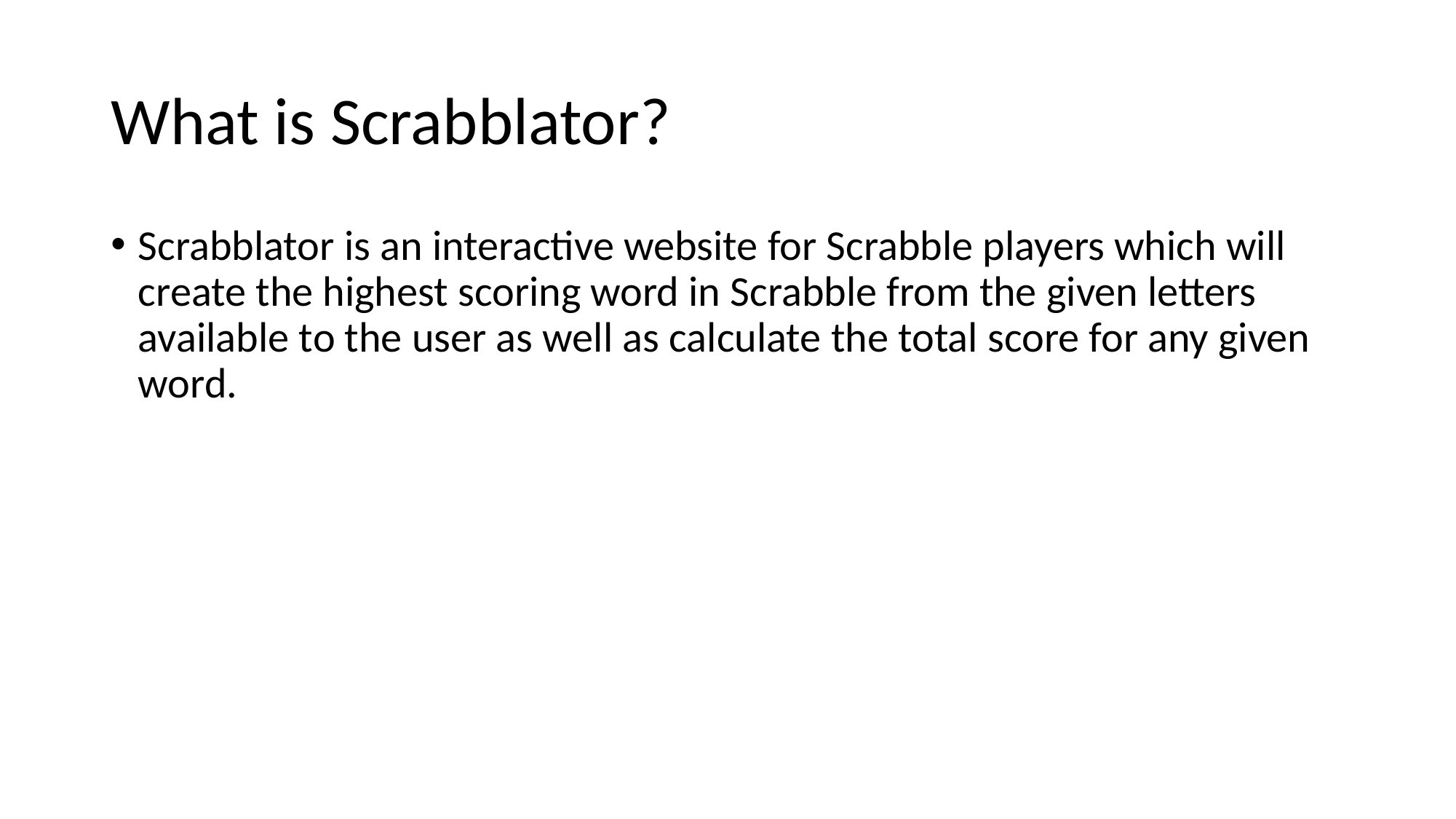

# What is Scrabblator?
Scrabblator is an interactive website for Scrabble players which will create the highest scoring word in Scrabble from the given letters available to the user as well as calculate the total score for any given word.